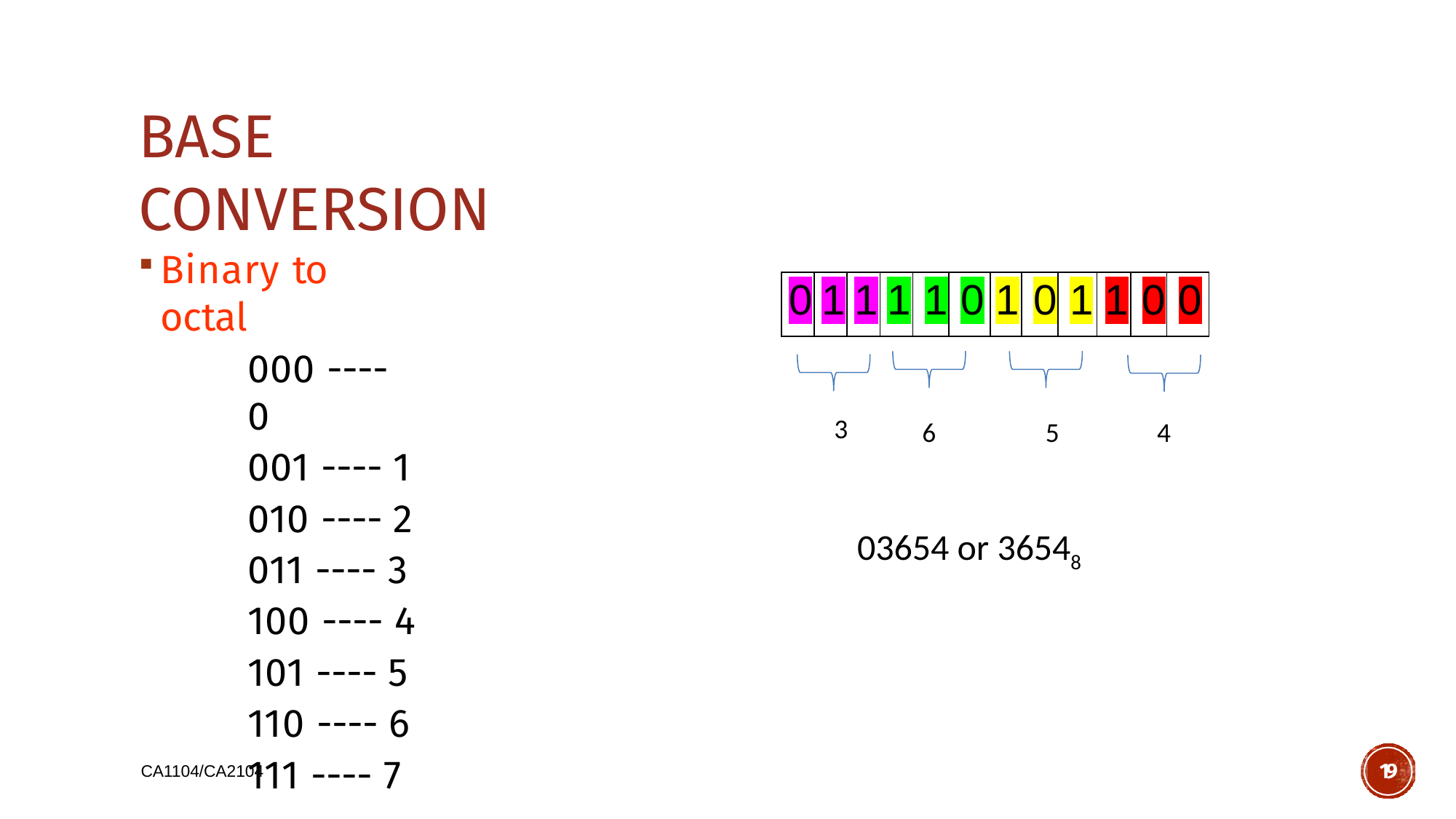

# BASE CONVERSION
Binary to octal
000 ---- 0
001 ---- 1
010 ---- 2
011 ---- 3
100 ---- 4
101 ---- 5
110 ---- 6
111 ---- 7
| 0 | 1 | 1 | 1 | 1 | 0 | 1 | 0 | 1 | 1 | 0 | 0 |
| --- | --- | --- | --- | --- | --- | --- | --- | --- | --- | --- | --- |

3
6
5
4
03654 or 36548

19
CA1104/CA2104